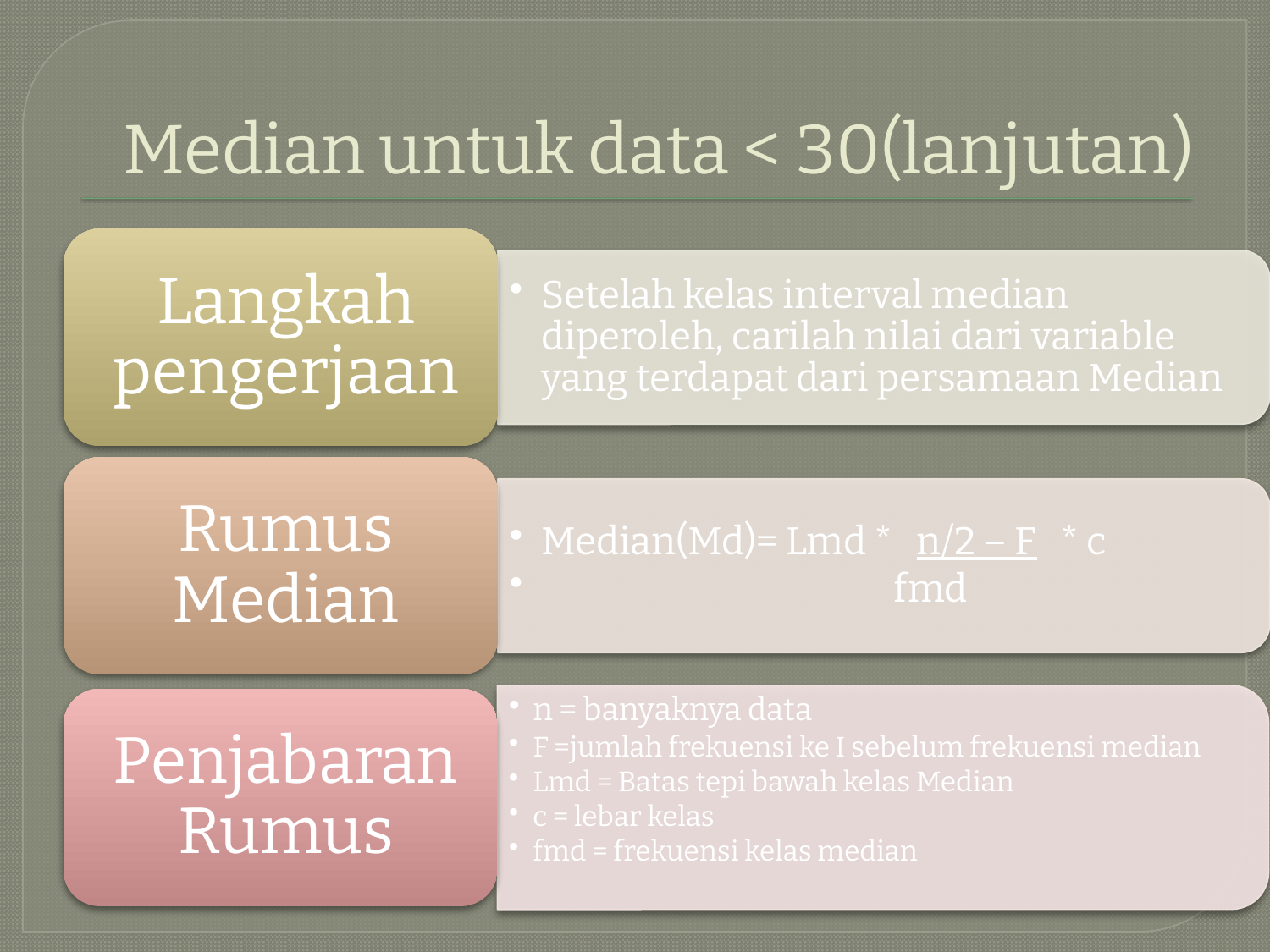

# Median untuk data < 30(lanjutan)
Setelah kelas interval median diperoleh, carilah nilai dari variable yang terdapat dari persamaan Median
Langkah pengerjaan
Median(Md)= Lmd *   n/2 – F   * c
                                             fmd
Rumus Median
n = banyaknya data
F =jumlah frekuensi ke I sebelum frekuensi median
Lmd = Batas tepi bawah kelas Median
c = lebar kelas
fmd = frekuensi kelas median

Penjabaran Rumus